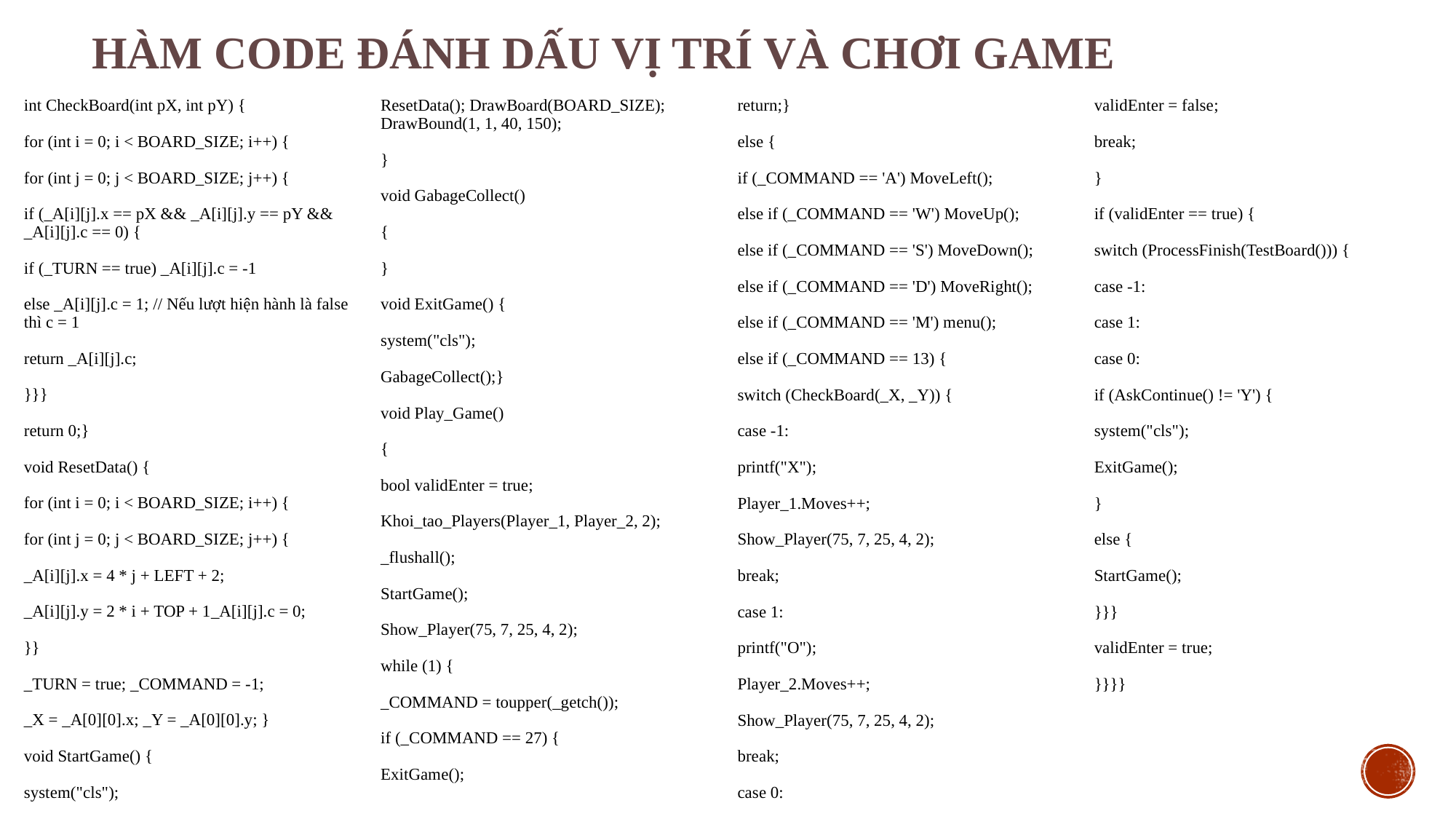

# Hàm code đánh dấu vị trí và chơi game
int CheckBoard(int pX, int pY) {
for (int i = 0; i < BOARD_SIZE; i++) {
for (int j = 0; j < BOARD_SIZE; j++) {
if (_A[i][j].x == pX && _A[i][j].y == pY && _A[i][j].c == 0) {
if (_TURN == true) _A[i][j].c = -1
else _A[i][j].c = 1; // Nếu lượt hiện hành là false thì c = 1
return _A[i][j].c;
}}}
return 0;}
void ResetData() {
for (int i = 0; i < BOARD_SIZE; i++) {
for (int j = 0; j < BOARD_SIZE; j++) {
_A[i][j].x = 4 * j + LEFT + 2;
_A[i][j].y = 2 * i + TOP + 1_A[i][j].c = 0;
}}
_TURN = true; _COMMAND = -1;
_X = _A[0][0].x; _Y = _A[0][0].y; }
void StartGame() {
system("cls");
ResetData(); DrawBoard(BOARD_SIZE); DrawBound(1, 1, 40, 150);
}
void GabageCollect()
{
}
void ExitGame() {
system("cls");
GabageCollect();}
void Play_Game()
{
bool validEnter = true;
Khoi_tao_Players(Player_1, Player_2, 2);
_flushall();
StartGame();
Show_Player(75, 7, 25, 4, 2);
while (1) {
_COMMAND = toupper(_getch());
if (_COMMAND == 27) {
ExitGame();
return;}
else {
if (_COMMAND == 'A') MoveLeft();
else if (_COMMAND == 'W') MoveUp();
else if (_COMMAND == 'S') MoveDown();
else if (_COMMAND == 'D') MoveRight();
else if (_COMMAND == 'M') menu();
else if (_COMMAND == 13) {
switch (CheckBoard(_X, _Y)) {
case -1:
printf("X");
Player_1.Moves++;
Show_Player(75, 7, 25, 4, 2);
break;
case 1:
printf("O");
Player_2.Moves++;
Show_Player(75, 7, 25, 4, 2);
break;
case 0:
validEnter = false;
break;
}
if (validEnter == true) {
switch (ProcessFinish(TestBoard())) {
case -1:
case 1:
case 0:
if (AskContinue() != 'Y') {
system("cls");
ExitGame();
}
else {
StartGame();
}}}
validEnter = true;
}}}}